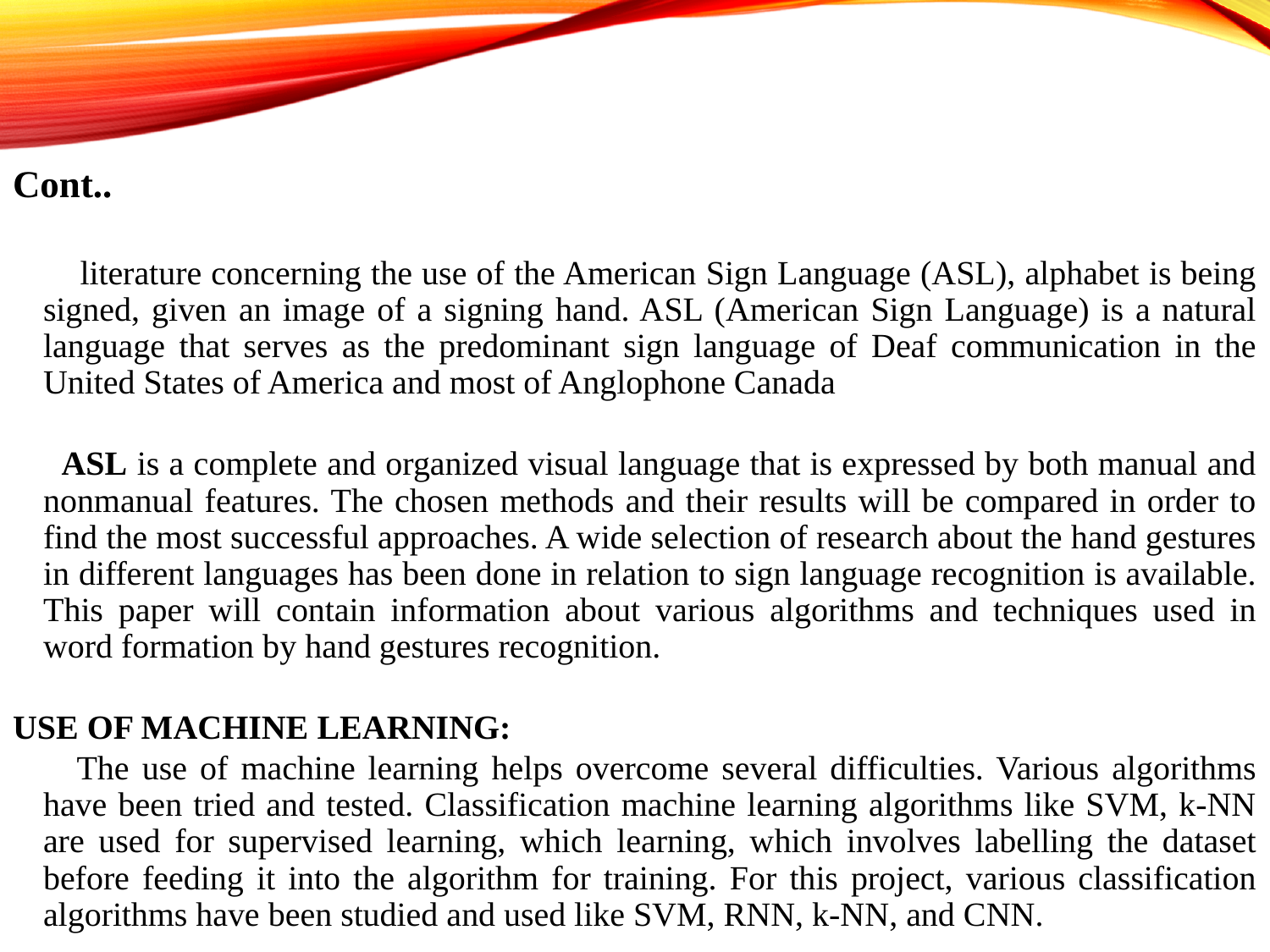

Cont..

       literature concerning the use of the American Sign Language (ASL), alphabet is being signed, given an image of a signing hand. ASL (American Sign Language) is a natural language that serves as the predominant sign language of Deaf communication in the United States of America and most of Anglophone Canada

     ASL is a complete and organized visual language that is expressed by both manual and nonmanual features. The chosen methods and their results will be compared in order to find the most successful approaches. A wide selection of research about the hand gestures in different languages has been done in relation to sign language recognition is available. This paper will contain information about various algorithms and techniques used in word formation by hand gestures recognition.

USE OF MACHINE LEARNING:
     The use of machine learning helps overcome several difficulties. Various algorithms have been tried and tested. Classification machine learning algorithms like SVM, k-NN are used for supervised learning, which learning, which involves labelling the dataset before feeding it into the algorithm for training. For this project, various classification algorithms have been studied and used like SVM, RNN, k-NN, and CNN.